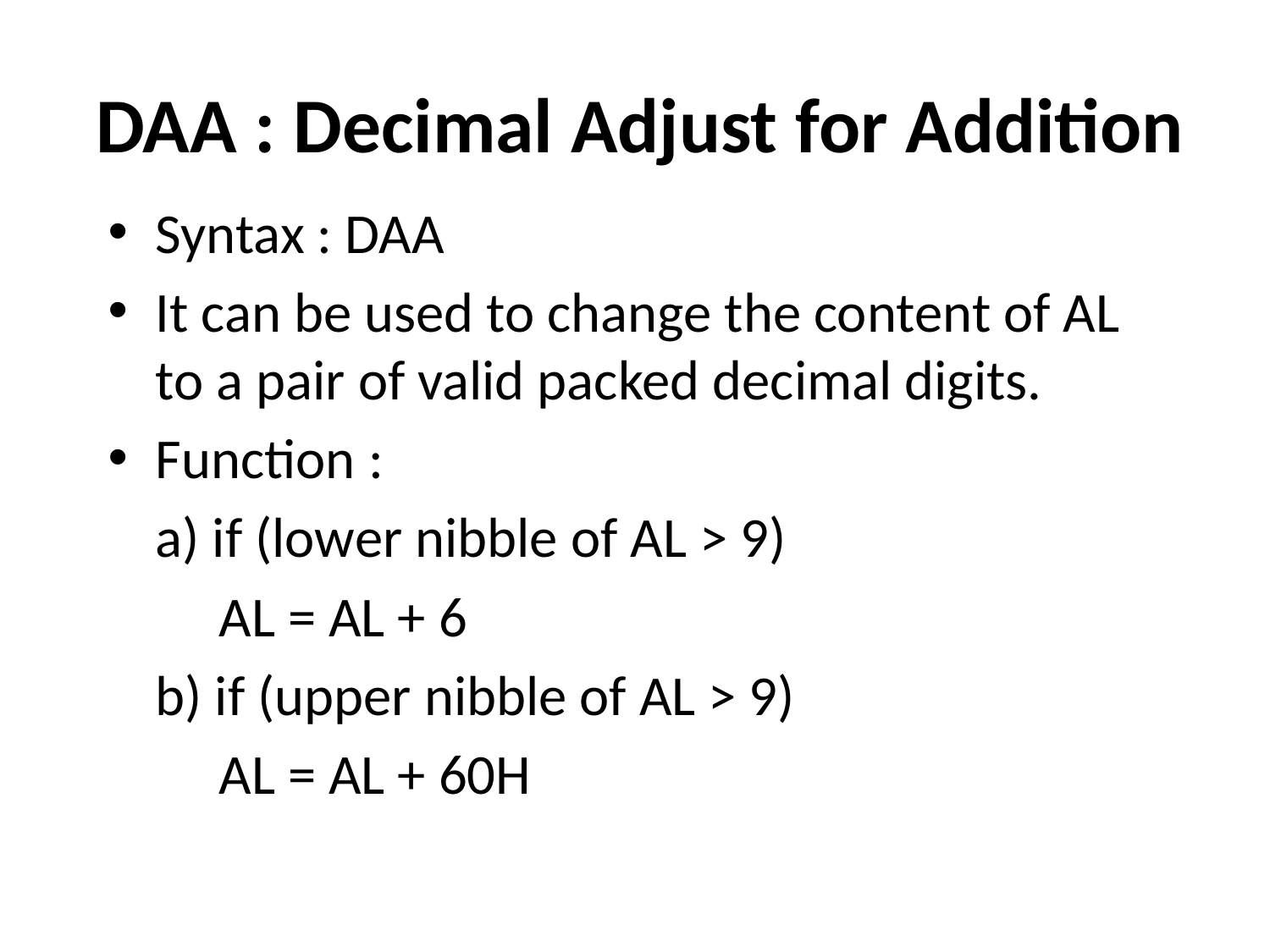

# DAA : Decimal Adjust for Addition
Syntax : DAA
It can be used to change the content of AL to a pair of valid packed decimal digits.
Function :
	a) if (lower nibble of AL > 9)
	     AL = AL + 6
	b) if (upper nibble of AL > 9)
	     AL = AL + 60H